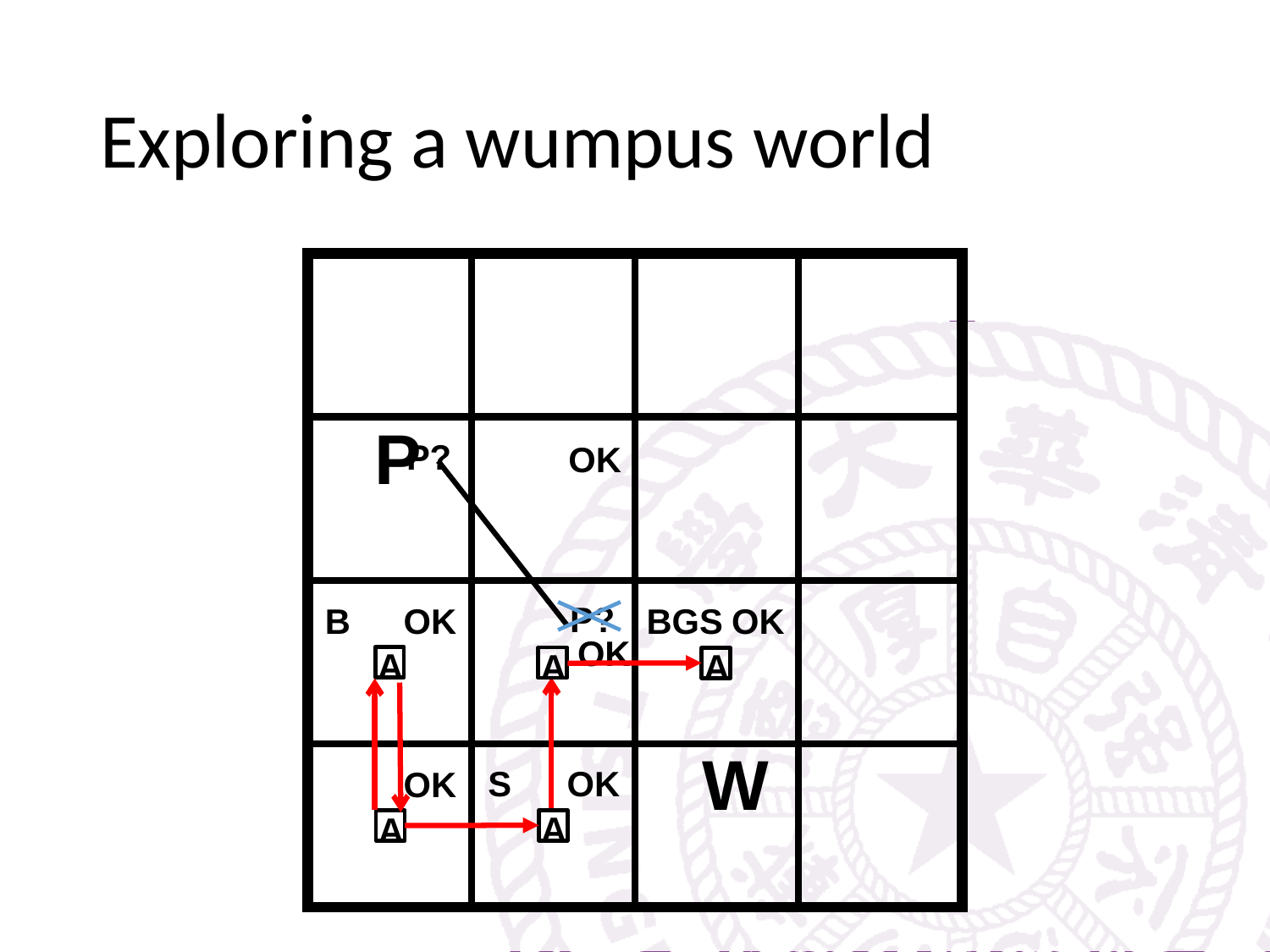

# Exploring a wumpus world

OK

OK
OK
A
P?
P?
OK
P
B
BGS
OK
OK
A
A
A
S
W
A